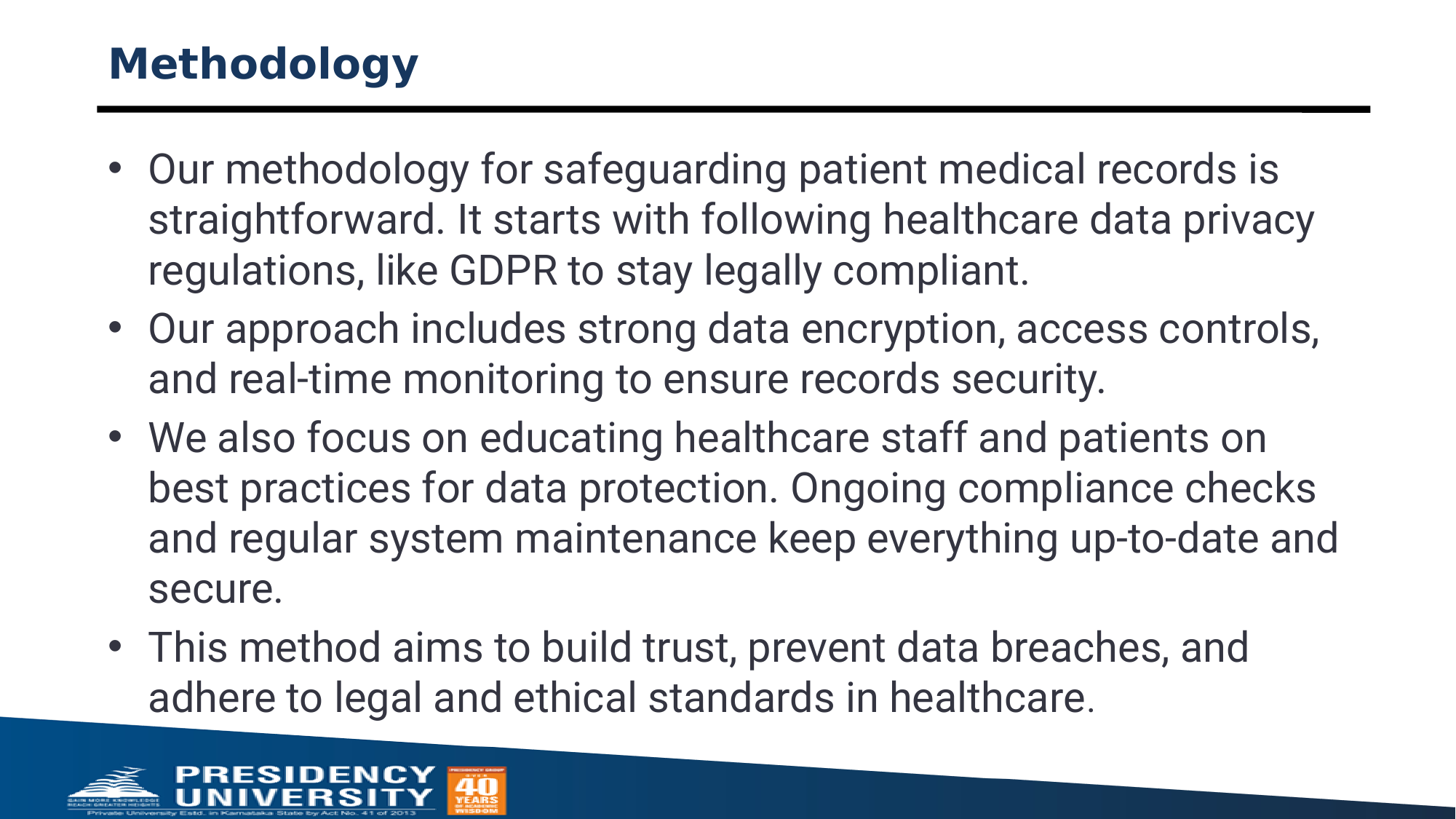

# Methodology
Our methodology for safeguarding patient medical records is straightforward. It starts with following healthcare data privacy regulations, like GDPR to stay legally compliant.
Our approach includes strong data encryption, access controls, and real-time monitoring to ensure records security.
We also focus on educating healthcare staff and patients on best practices for data protection. Ongoing compliance checks and regular system maintenance keep everything up-to-date and secure.
This method aims to build trust, prevent data breaches, and adhere to legal and ethical standards in healthcare.